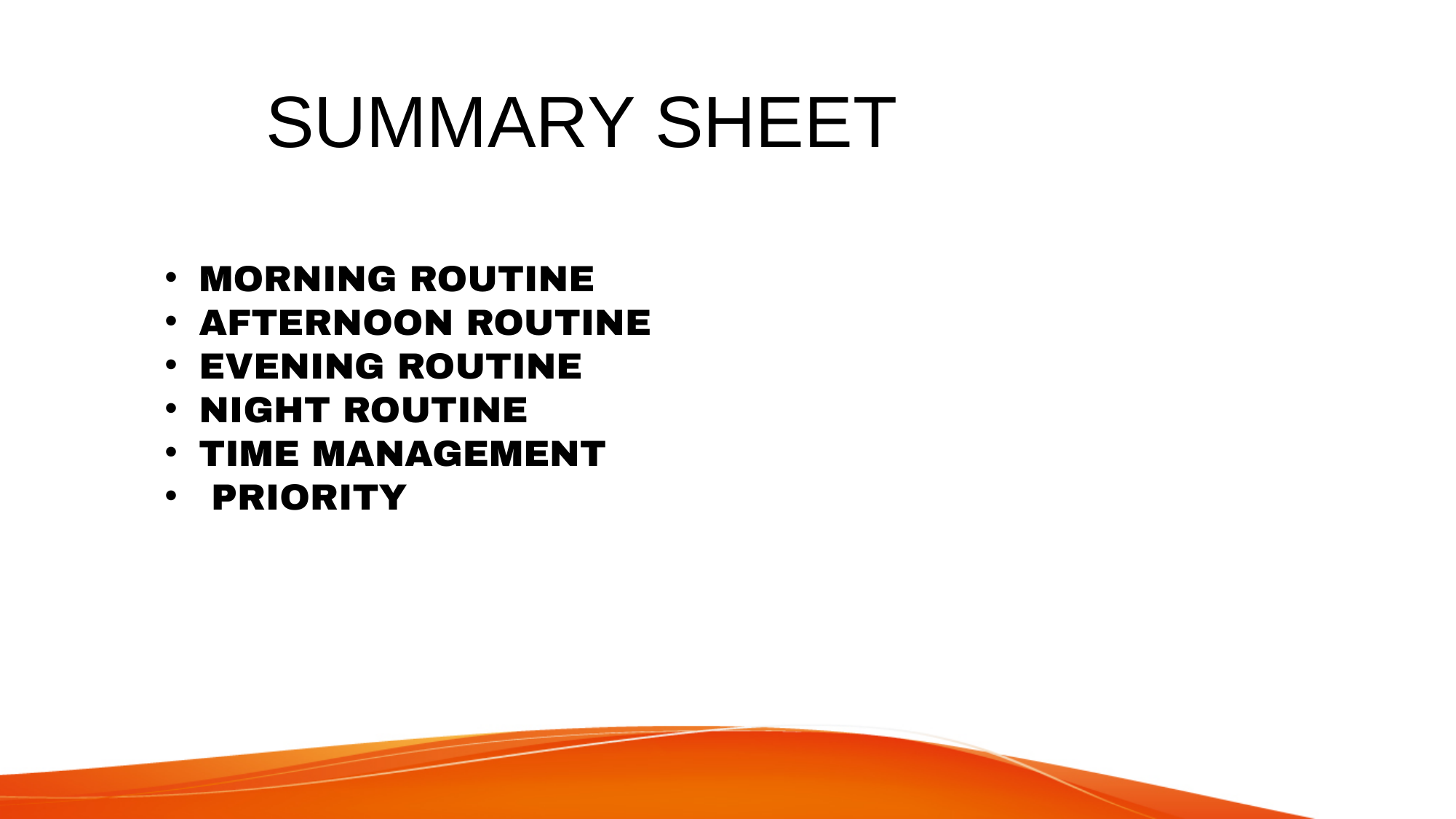

SUMMARY SHEET
MORNING ROUTINE
AFTERNOON ROUTINE
EVENING ROUTINE
NIGHT ROUTINE
TIME MANAGEMENT
 PRIORITY